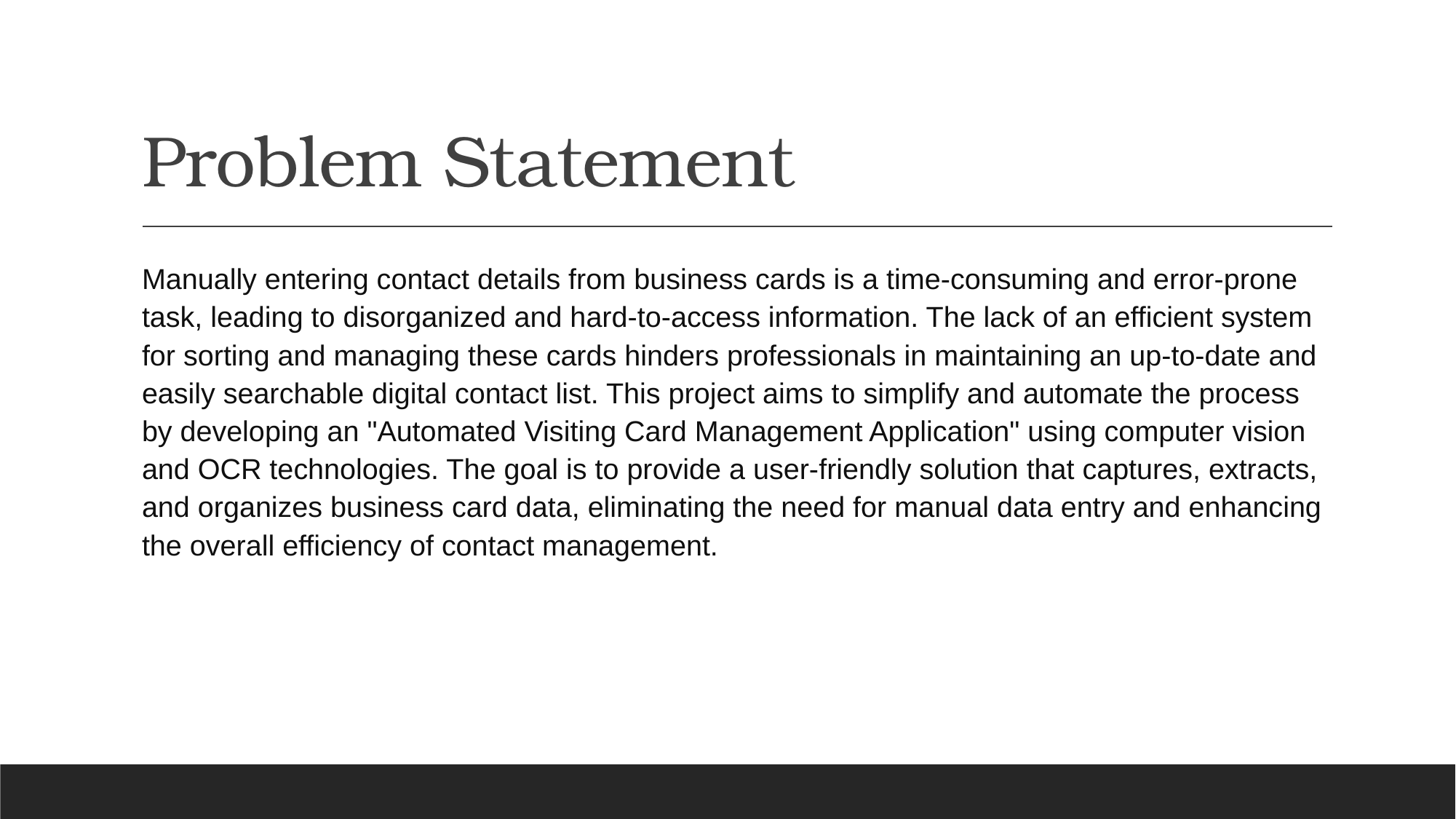

# Problem Statement
Manually entering contact details from business cards is a time-consuming and error-prone task, leading to disorganized and hard-to-access information. The lack of an efficient system for sorting and managing these cards hinders professionals in maintaining an up-to-date and easily searchable digital contact list. This project aims to simplify and automate the process by developing an "Automated Visiting Card Management Application" using computer vision and OCR technologies. The goal is to provide a user-friendly solution that captures, extracts, and organizes business card data, eliminating the need for manual data entry and enhancing the overall efficiency of contact management.